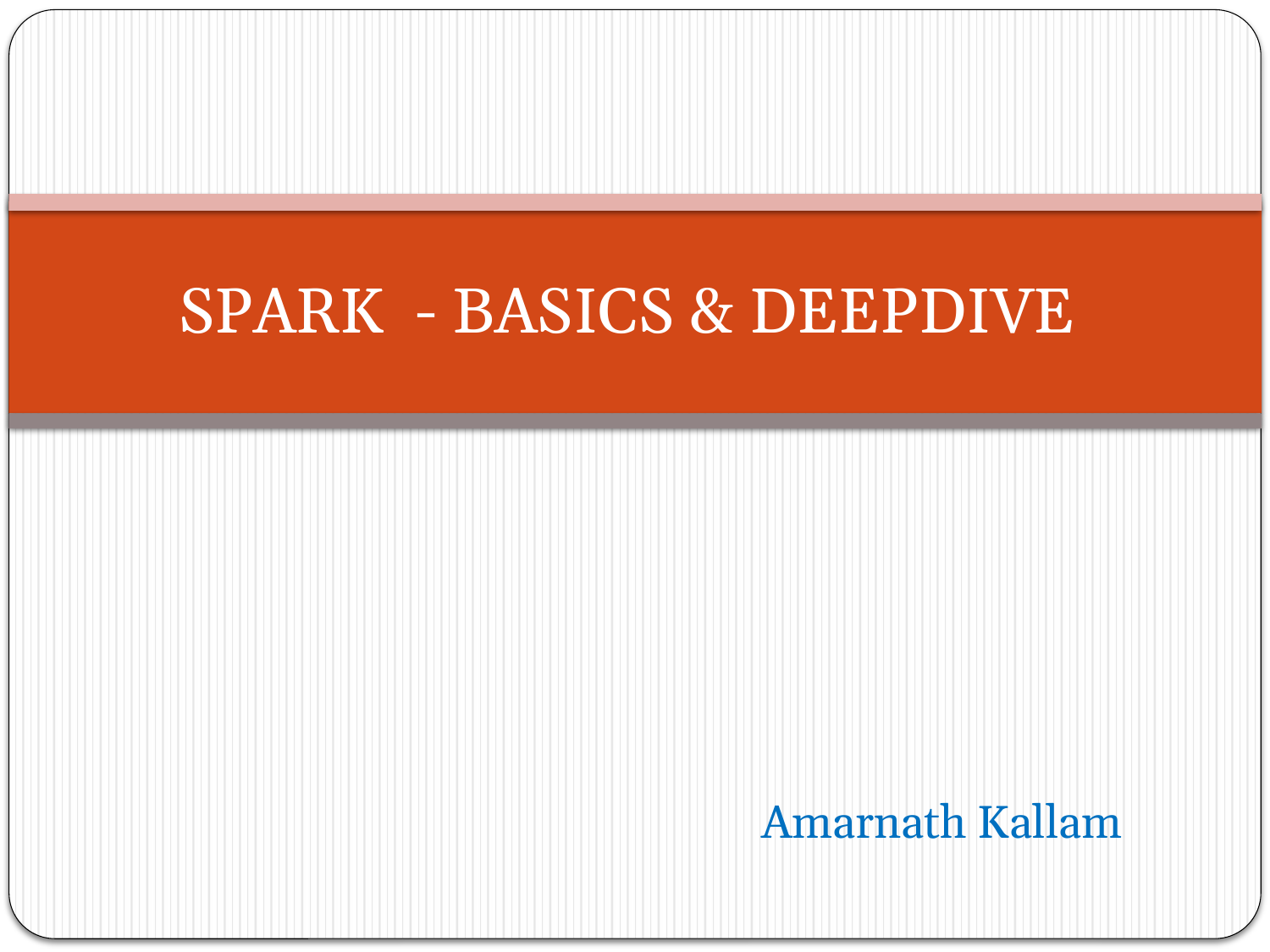

# SPARK  - BASICS & DEEPDIVE
Amarnath Kallam